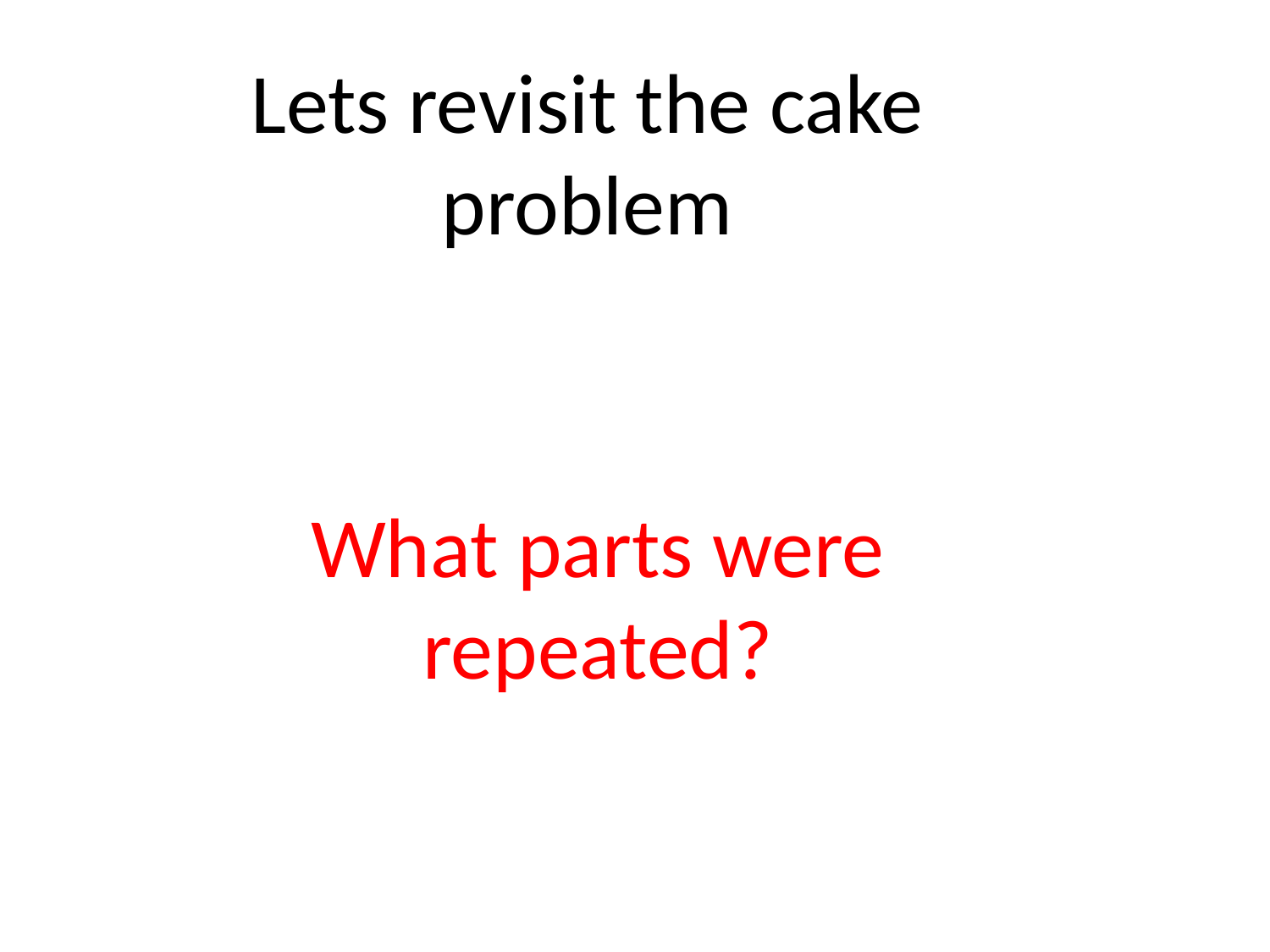

Lets revisit the cake problem
What parts were repeated?